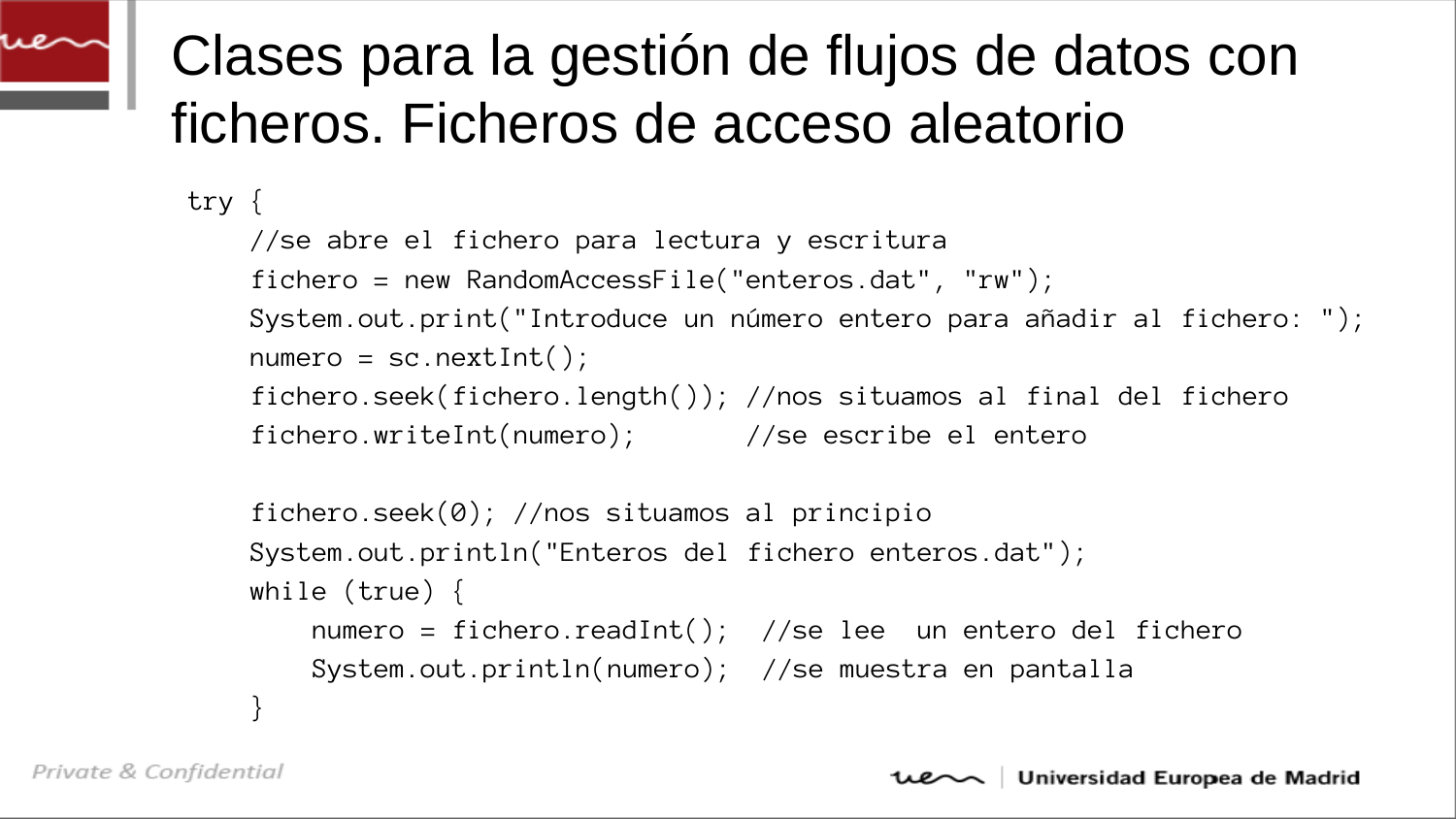

# Clases para la gestión de flujos de datos con ficheros. Ficheros de acceso aleatorio
        try {
            //se abre el fichero para lectura y escritura
            fichero = new RandomAccessFile("enteros.dat", "rw");
            System.out.print("Introduce un número entero para añadir al fichero: ");
            numero = sc.nextInt();
            fichero.seek(fichero.length()); //nos situamos al final del fichero
            fichero.writeInt(numero);       //se escribe el entero

            fichero.seek(0); //nos situamos al principio
            System.out.println("Enteros del fichero enteros.dat");
            while (true) {
                numero = fichero.readInt();  //se lee  un entero del fichero
                System.out.println(numero);  //se muestra en pantalla
            }